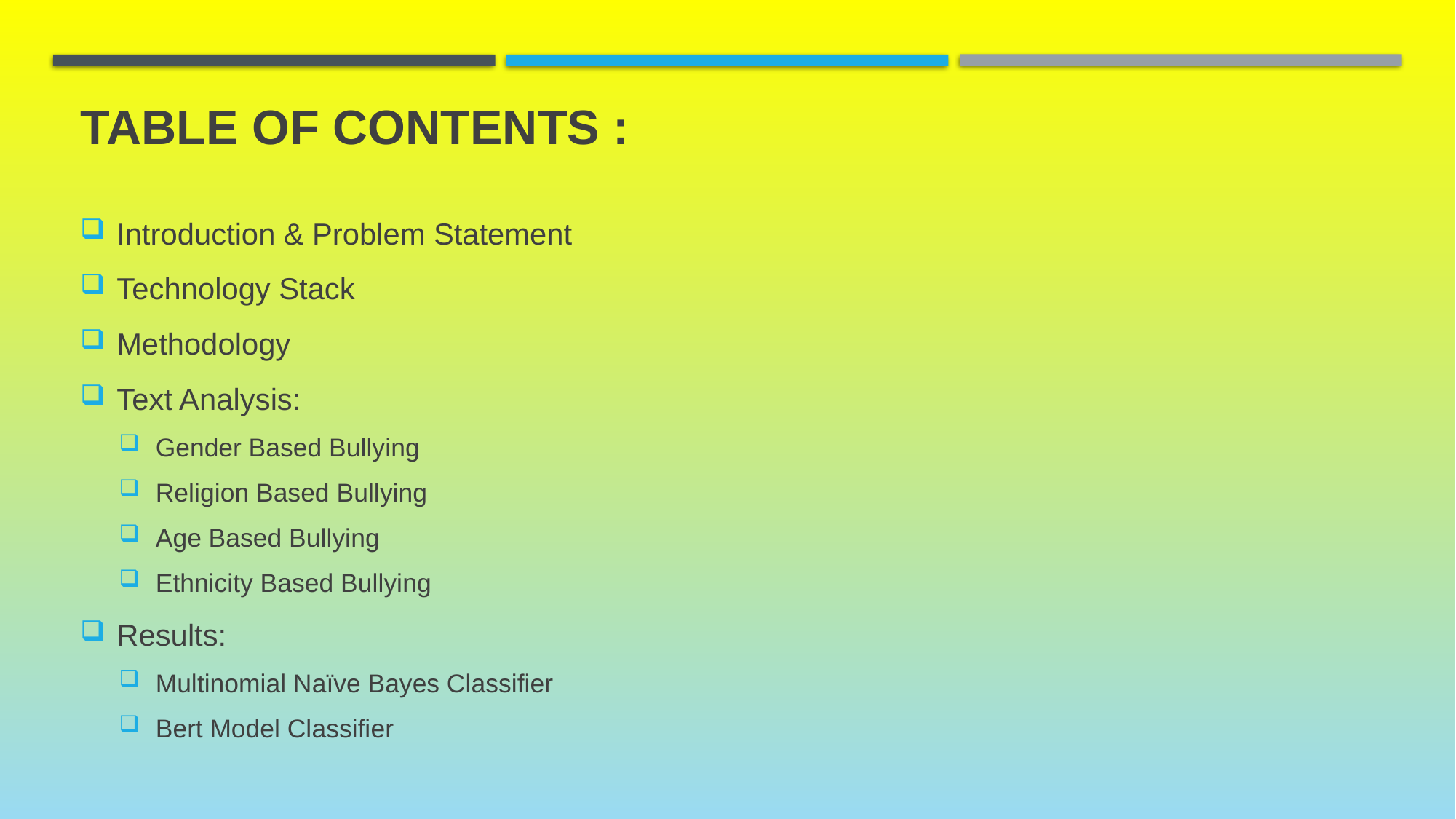

# TABLE OF CONTENTS :
Introduction & Problem Statement
Technology Stack
Methodology
Text Analysis:
Gender Based Bullying
Religion Based Bullying
Age Based Bullying
Ethnicity Based Bullying
Results:
Multinomial Naïve Bayes Classifier
Bert Model Classifier